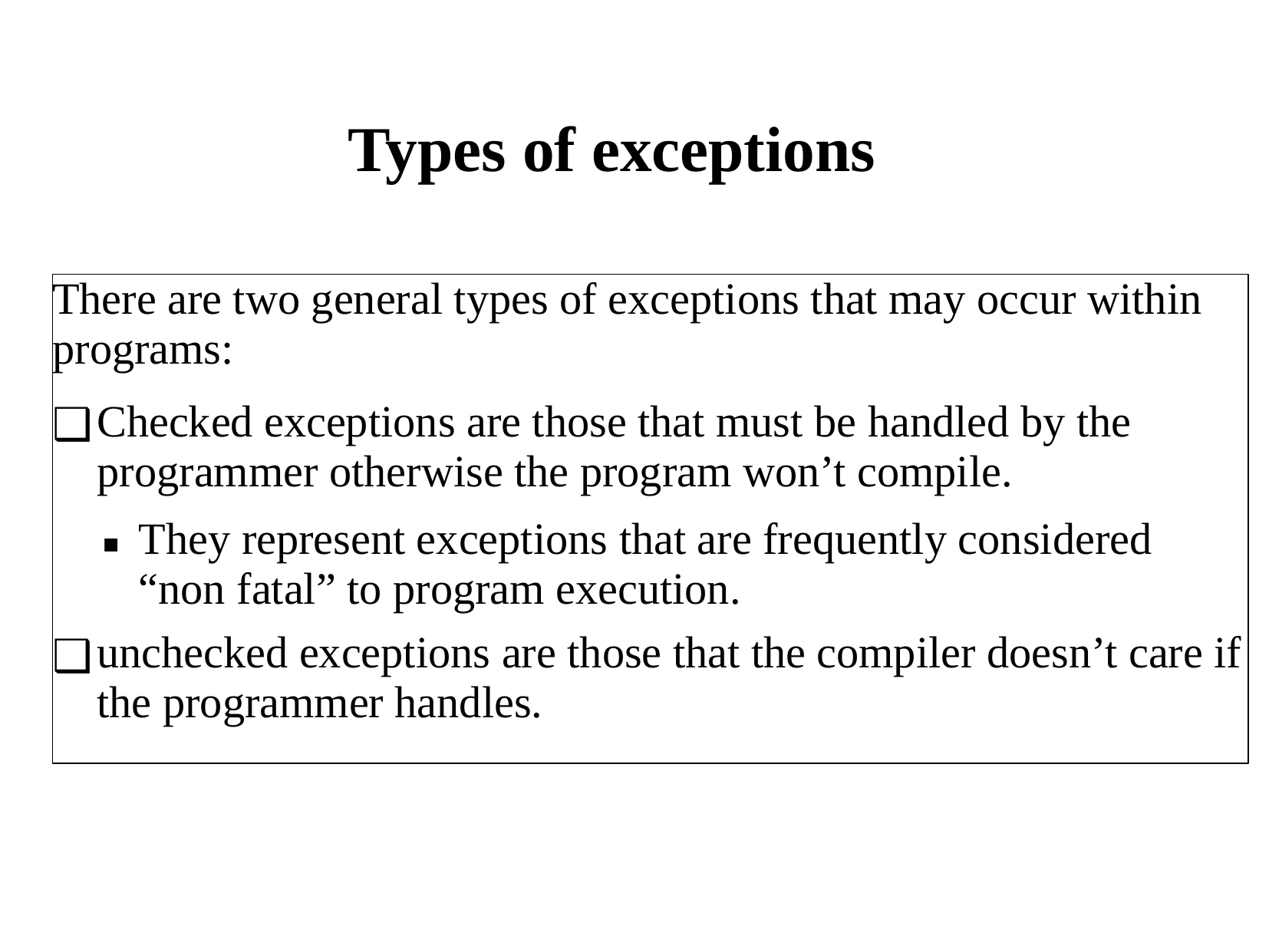

# Types of exceptions
There are two general types of exceptions that may occur within programs:
Checked exceptions are those that must be handled by the programmer otherwise the program won’t compile.
They represent exceptions that are frequently considered “non fatal” to program execution.
unchecked exceptions are those that the compiler doesn’t care if the programmer handles.